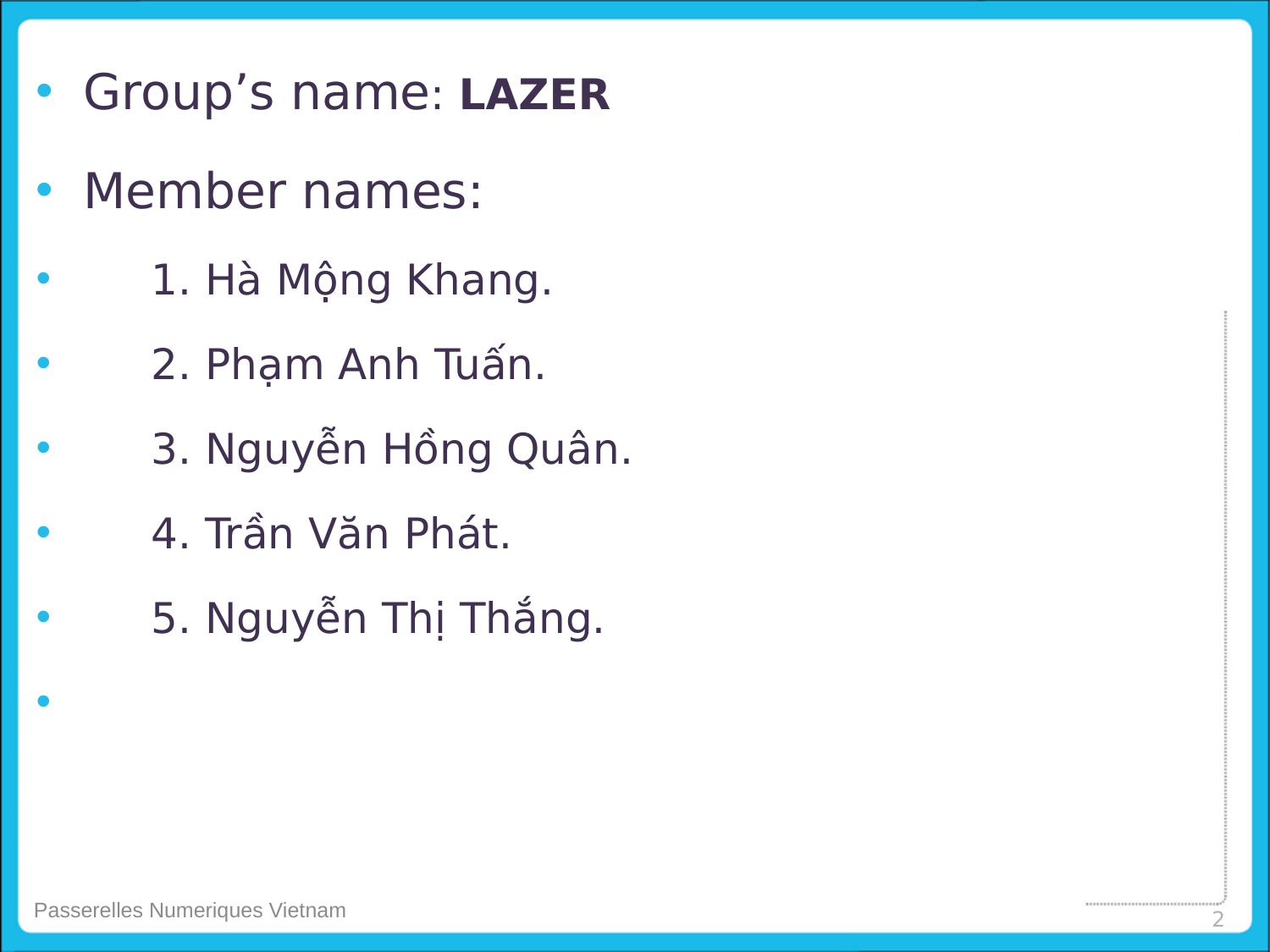

Group’s name: LAZER
Member names:
     1. Hà Mộng Khang.
     2. Phạm Anh Tuấn.
     3. Nguyễn Hồng Quân.
     4. Trần Văn Phát.
     5. Nguyễn Thị Thắng.

2